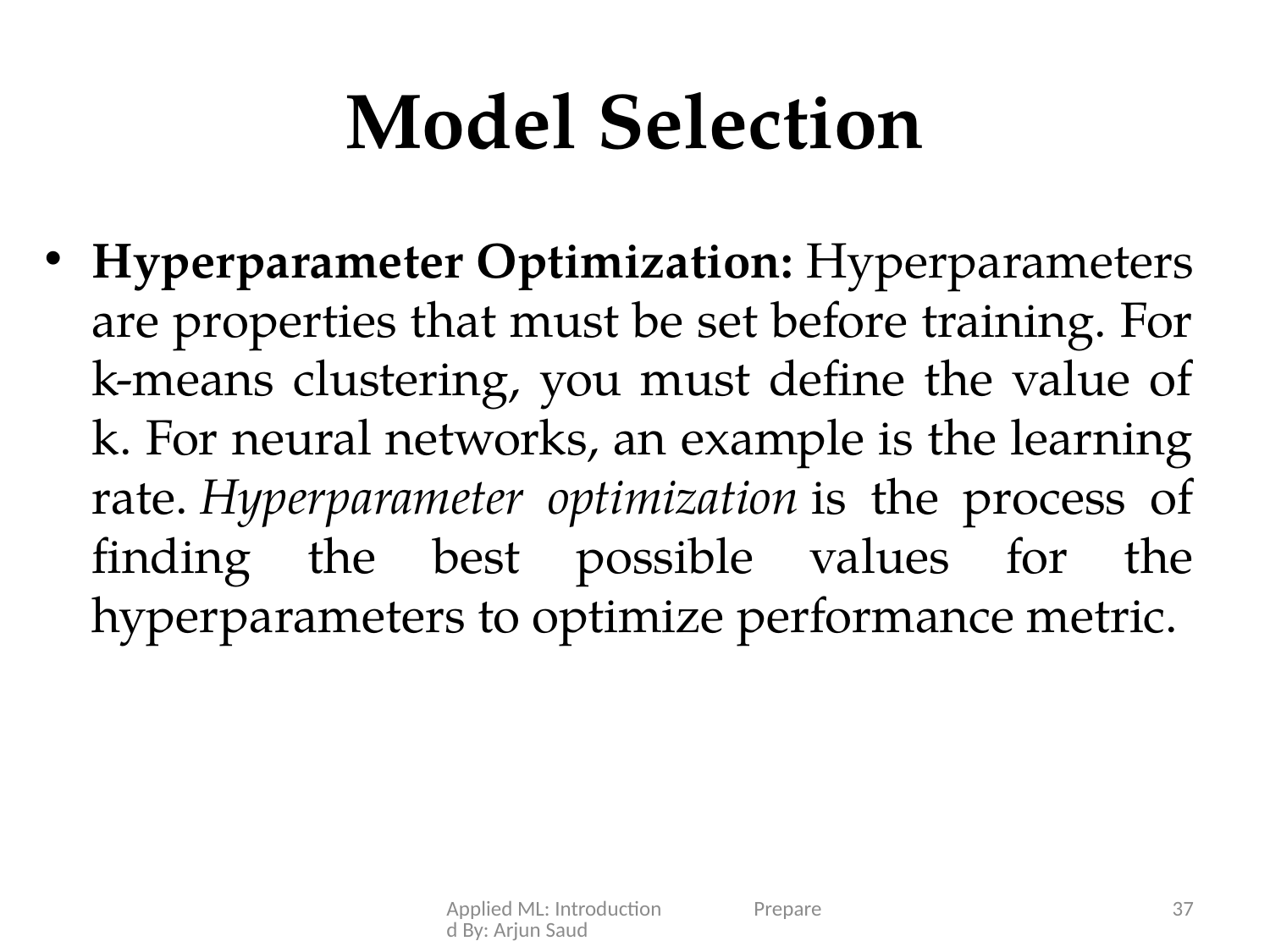

# Model Selection
Hyperparameter Optimization: Hyperparameters are properties that must be set before training. For k-means clustering, you must define the value of k. For neural networks, an example is the learning rate. Hyperparameter optimization is the process of finding the best possible values for the hyperparameters to optimize performance metric.

Applied ML: Introduction                   Prepared By: Arjun Saud
37